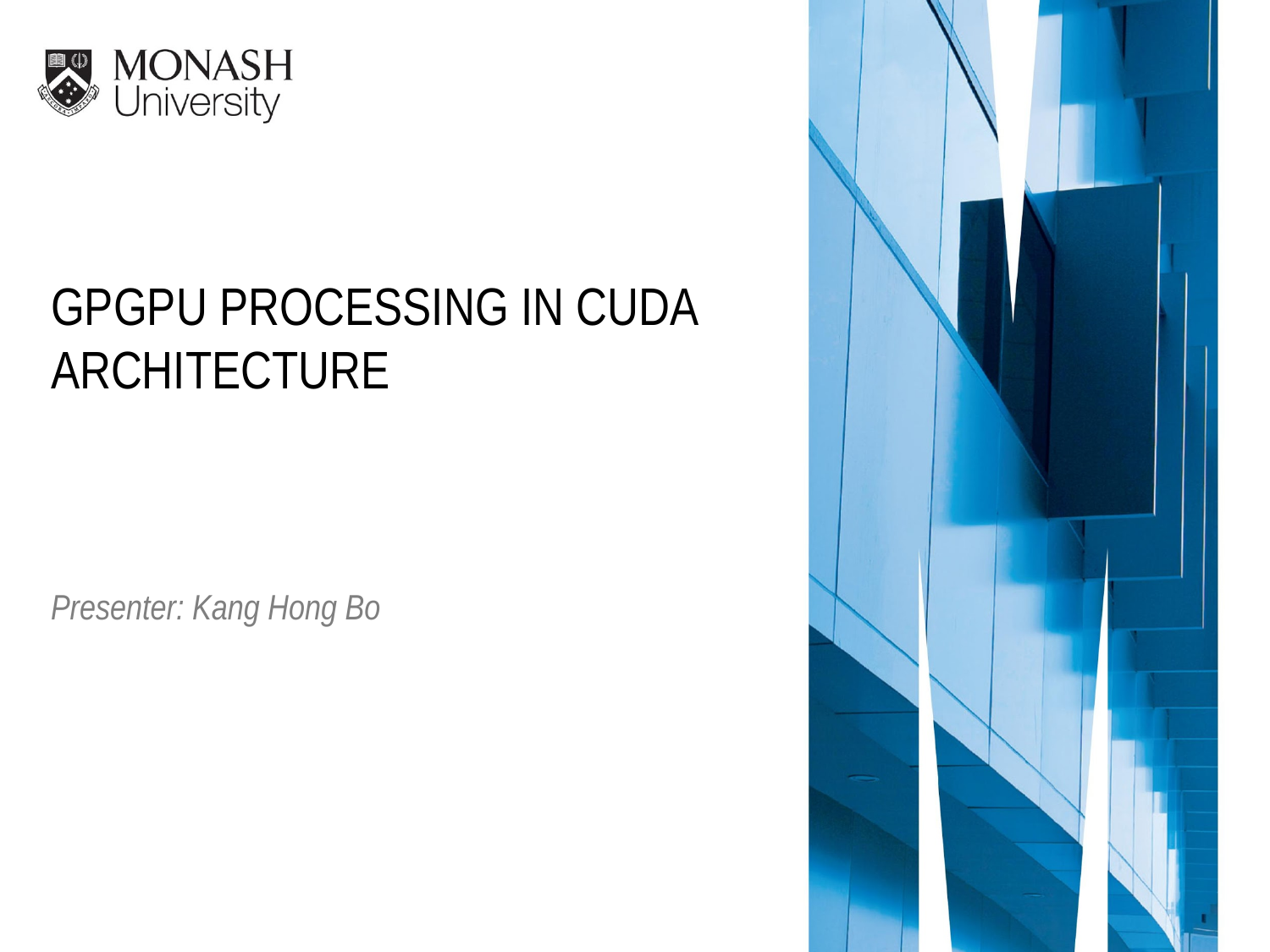

# GPGPU PROCESSING IN CUDA ARCHITECTURE
Presenter: Kang Hong Bo